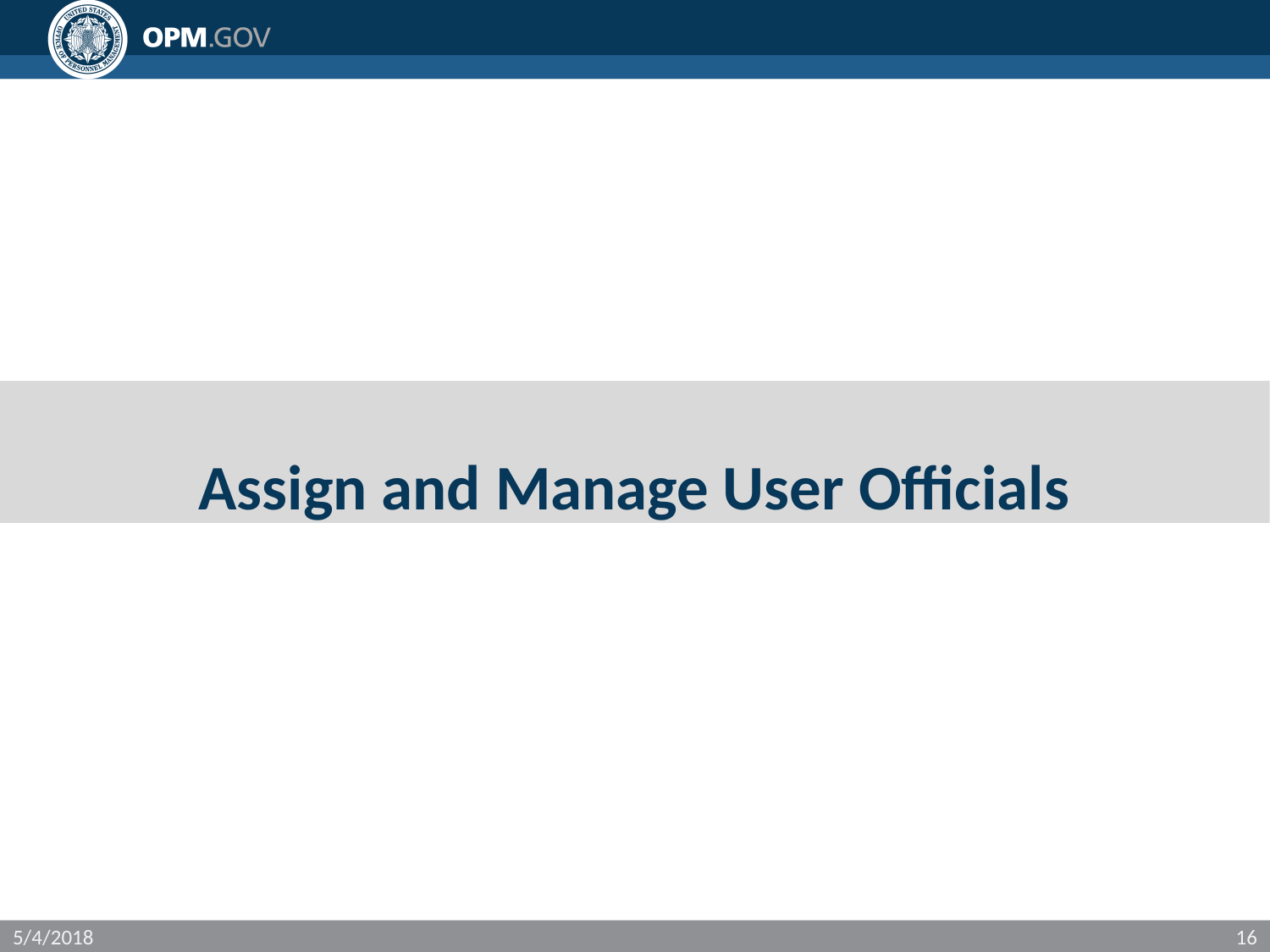

# Assign and Manage User Officials
5/4/2018
16